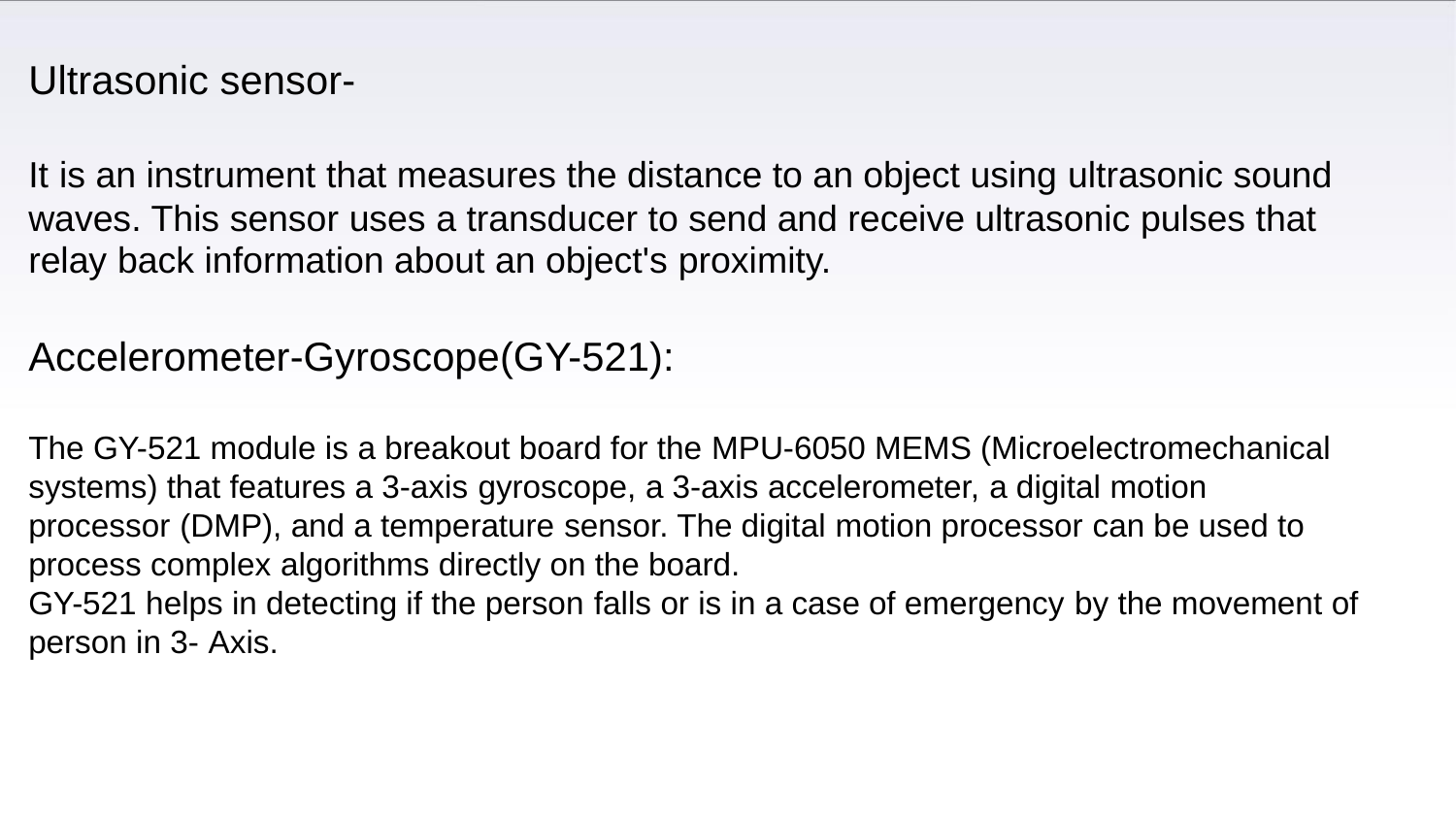

Ultrasonic sensor-
It is an instrument that measures the distance to an object using ultrasonic sound
waves. This sensor uses a transducer to send and receive ultrasonic pulses that
relay back information about an object's proximity.
Accelerometer-Gyroscope(GY-521):
The GY-521 module is a breakout board for the MPU-6050 MEMS (Microelectromechanical
systems) that features a 3-axis gyroscope, a 3-axis accelerometer, a digital motion
processor (DMP), and a temperature sensor. The digital motion processor can be used to
process complex algorithms directly on the board.
GY-521 helps in detecting if the person falls or is in a case of emergency by the movement of
person in 3- Axis.